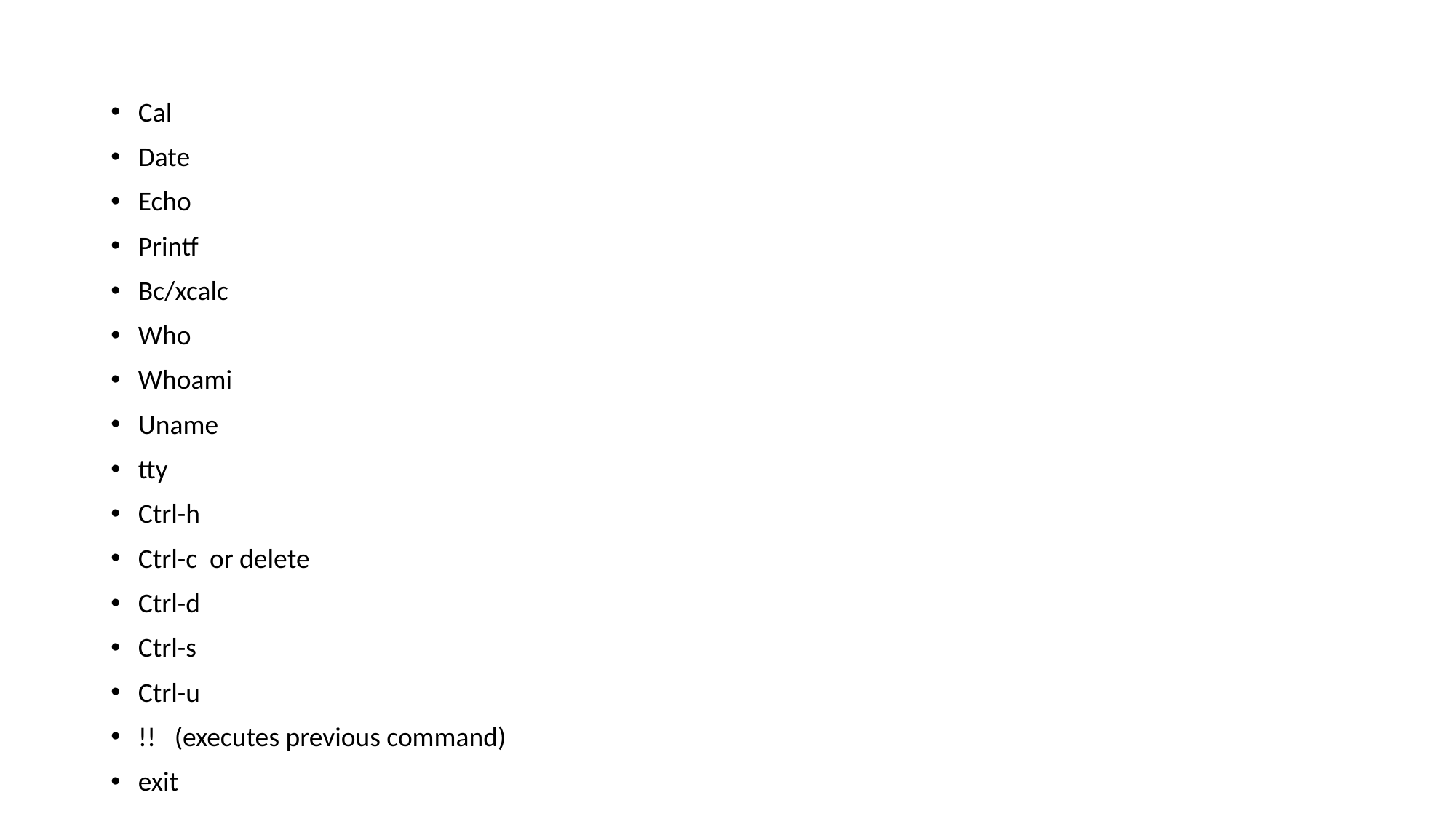

#
Cal
Date
Echo
Printf
Bc/xcalc
Who
Whoami
Uname
tty
Ctrl-h
Ctrl-c  or delete
Ctrl-d
Ctrl-s
Ctrl-u
!!   (executes previous command)
exit